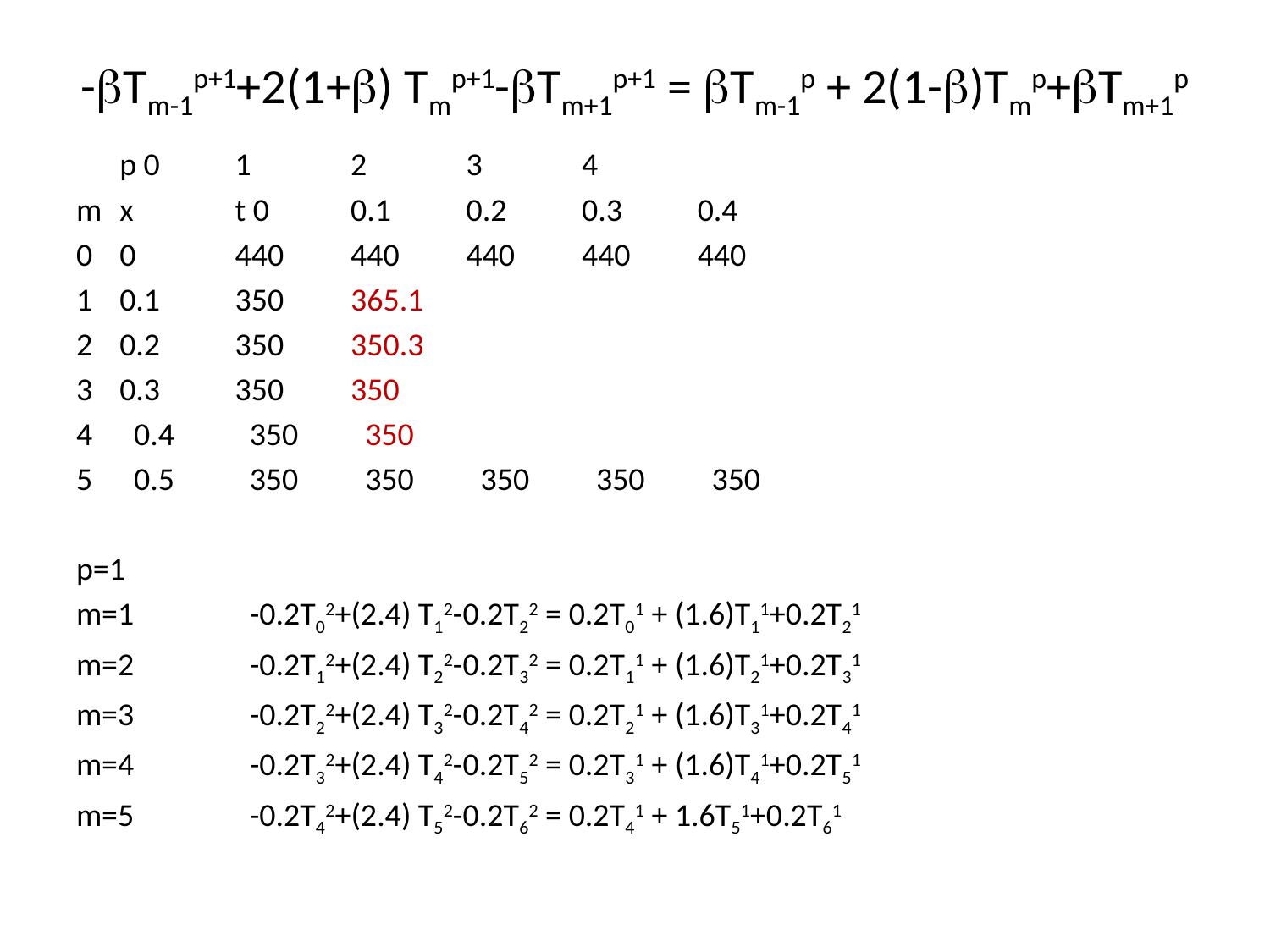

# -βTm-1p+1+2(1+β) Tmp+1-βTm+1p+1 = βTm-1p + 2(1-β)Tmp+βTm+1p
		p 0	1	2	3	4
m	x	t 0	0.1	0.2	0.3	0.4
0	0	440	440	440	440	440
1	0.1	350 	365.1
2	0.2	350	350.3
3	0.3	350	350
0.4	350	350
0.5	350	350	350	350	350

p=1
m=1	-0.2T02+(2.4) T12-0.2T22 = 0.2T01 + (1.6)T11+0.2T21
m=2	-0.2T12+(2.4) T22-0.2T32 = 0.2T11 + (1.6)T21+0.2T31
m=3	-0.2T22+(2.4) T32-0.2T42 = 0.2T21 + (1.6)T31+0.2T41
m=4	-0.2T32+(2.4) T42-0.2T52 = 0.2T31 + (1.6)T41+0.2T51
m=5	-0.2T42+(2.4) T52-0.2T62 = 0.2T41 + 1.6T51+0.2T61